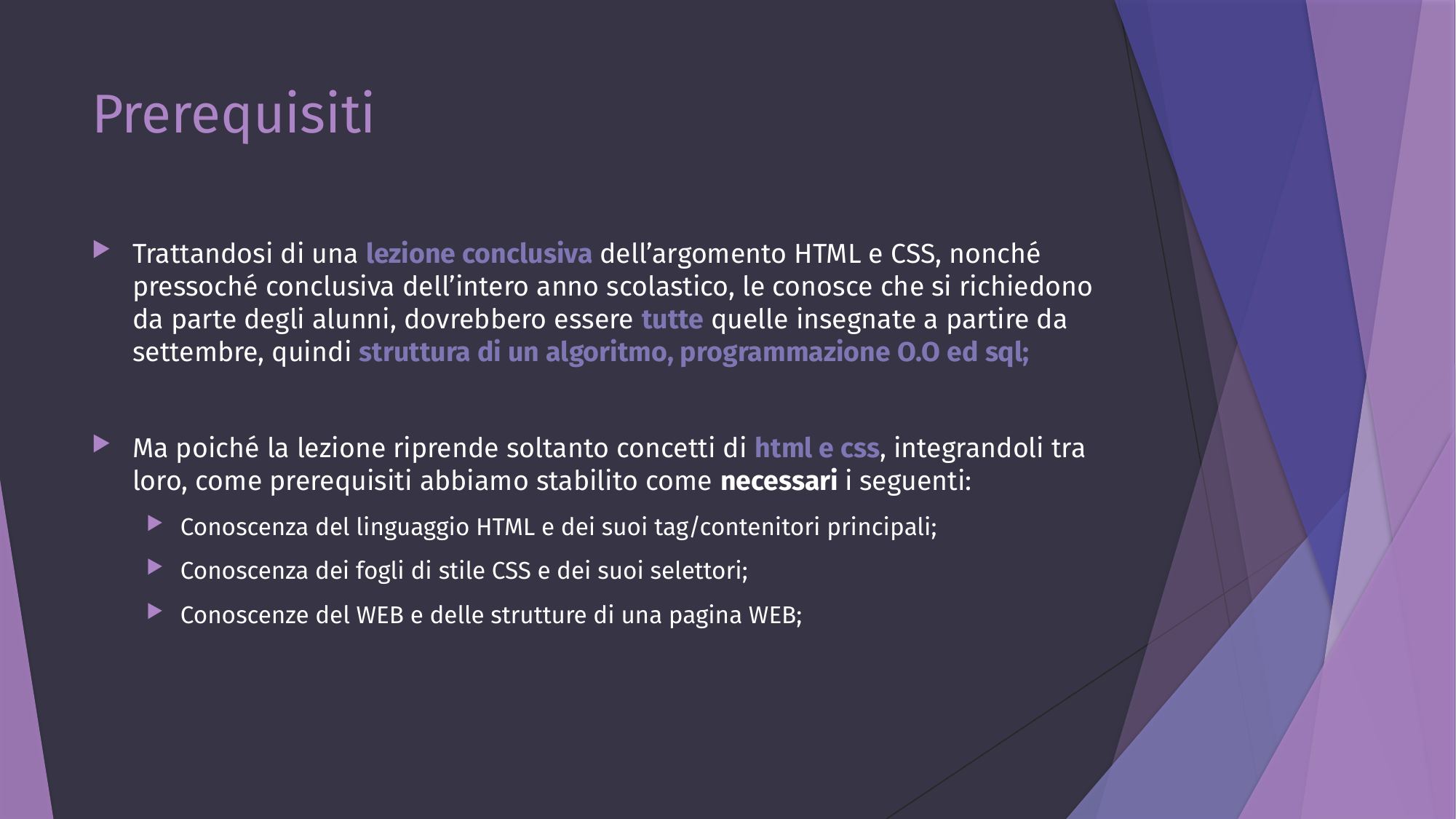

# Prerequisiti
Trattandosi di una lezione conclusiva dell’argomento HTML e CSS, nonché pressoché conclusiva dell’intero anno scolastico, le conosce che si richiedono da parte degli alunni, dovrebbero essere tutte quelle insegnate a partire da settembre, quindi struttura di un algoritmo, programmazione O.O ed sql;

Ma poiché la lezione riprende soltanto concetti di html e css, integrandoli tra loro, come prerequisiti abbiamo stabilito come necessari i seguenti:
Conoscenza del linguaggio HTML e dei suoi tag/contenitori principali;
Conoscenza dei fogli di stile CSS e dei suoi selettori;
Conoscenze del WEB e delle strutture di una pagina WEB;